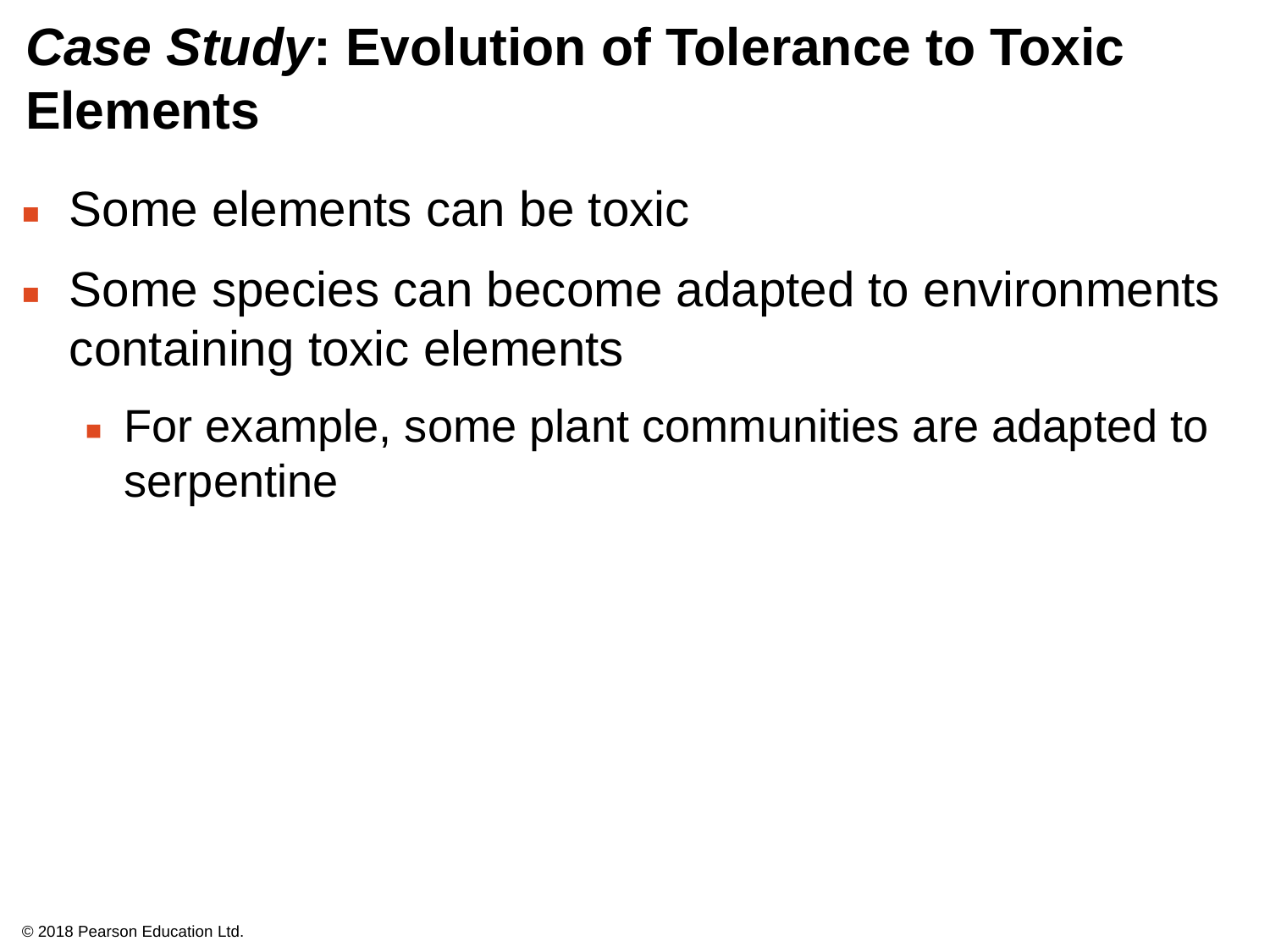

# Case Study: Evolution of Tolerance to Toxic Elements
Some elements can be toxic
Some species can become adapted to environments containing toxic elements
For example, some plant communities are adapted to serpentine
© 2018 Pearson Education Ltd.